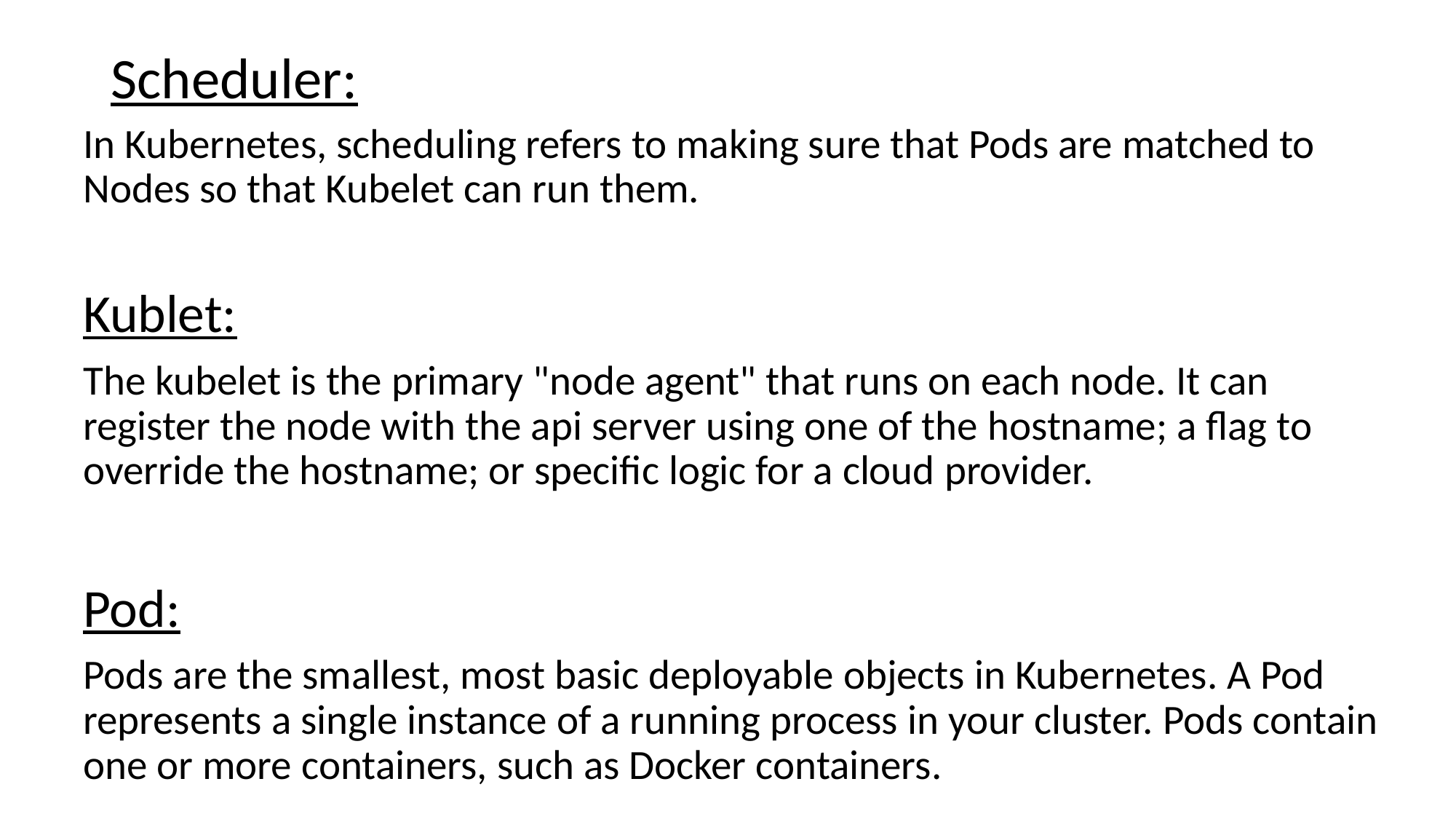

# Scheduler:
In Kubernetes, scheduling refers to making sure that Pods are matched to Nodes so that Kubelet can run them.

Kublet:
The kubelet is the primary "node agent" that runs on each node. It can register the node with the api server using one of the hostname; a flag to override the hostname; or specific logic for a cloud provider.

Pod:
Pods are the smallest, most basic deployable objects in Kubernetes. A Pod represents a single instance of a running process in your cluster. Pods contain one or more containers, such as Docker containers.